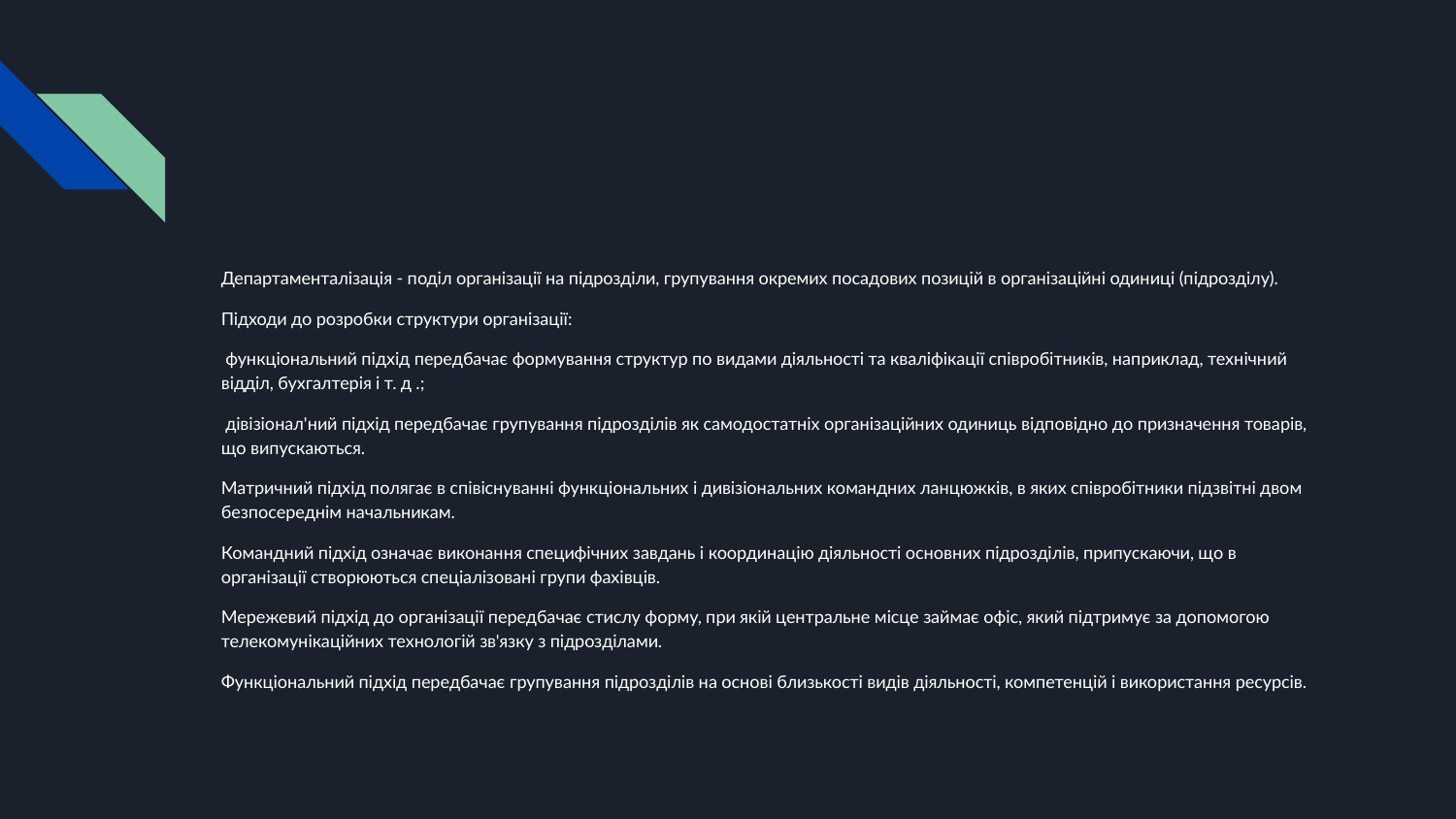

#
Департаменталізація - поділ організації на підрозділи, групування окремих посадових позицій в організаційні одиниці (підрозділу).
Підходи до розробки структури організації:
 функціональний підхід передбачає формування структур по видами діяльності та кваліфікації співробітників, наприклад, технічний відділ, бухгалтерія і т. д .;
 дівізіонал'ний підхід передбачає групування підрозділів як самодостатніх організаційних одиниць відповідно до призначення товарів, що випускаються.
Матричний підхід полягає в співіснуванні функціональних і дивізіональних командних ланцюжків, в яких співробітники підзвітні двом безпосереднім начальникам.
Командний підхід означає виконання специфічних завдань і координацію діяльності основних підрозділів, припускаючи, що в організації створюються спеціалізовані групи фахівців.
Мережевий підхід до організації передбачає стислу форму, при якій центральне місце займає офіс, який підтримує за допомогою телекомунікаційних технологій зв'язку з підрозділами.
Функціональний підхід передбачає групування підрозділів на основі близькості видів діяльності, компетенцій і використання ресурсів.